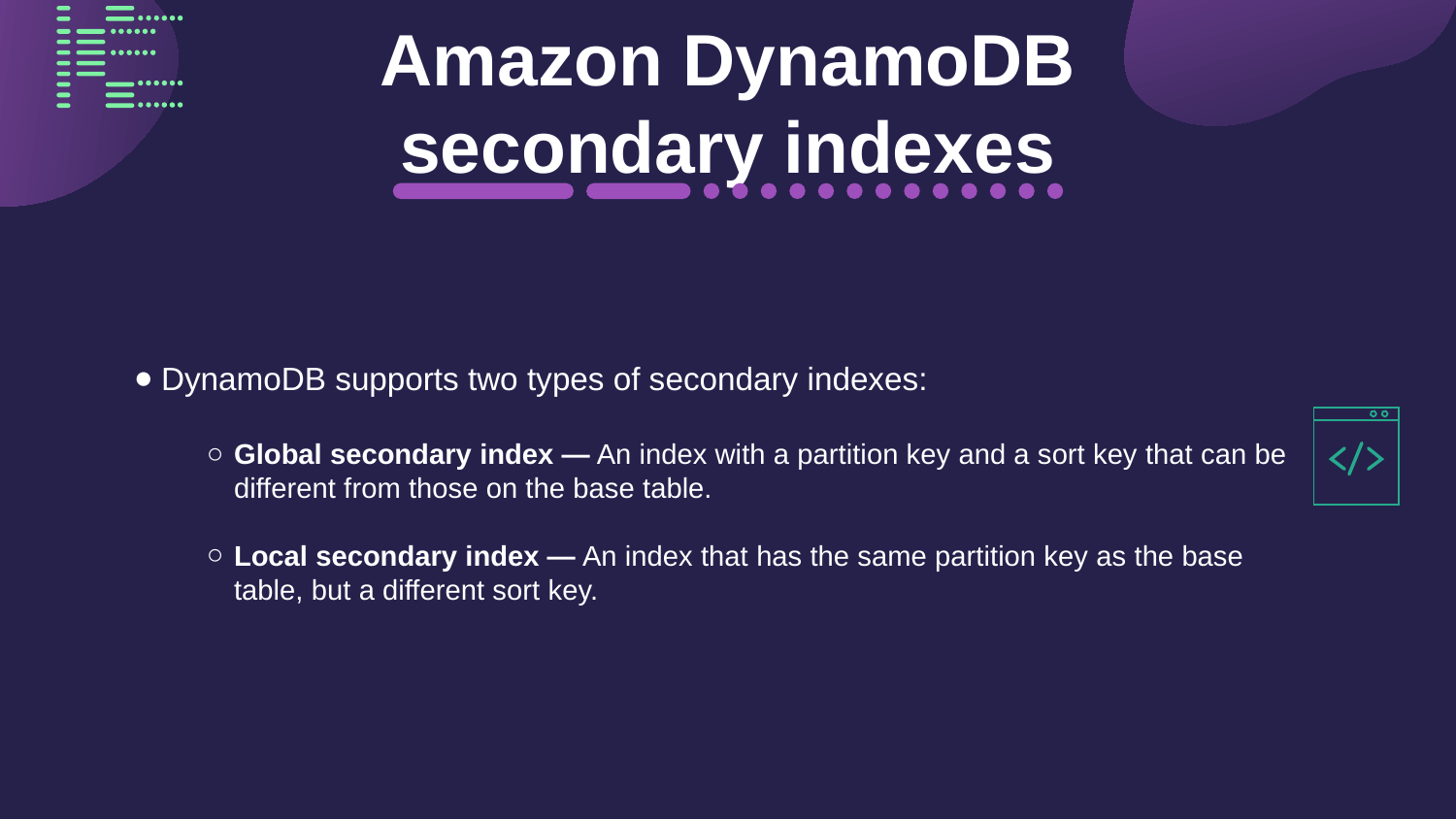

# Amazon DynamoDB secondary indexes

DynamoDB supports two types of secondary indexes:

Global secondary index — An index with a partition key and a sort key that can be different from those on the base table.

Local secondary index — An index that has the same partition key as the base table, but a different sort key.